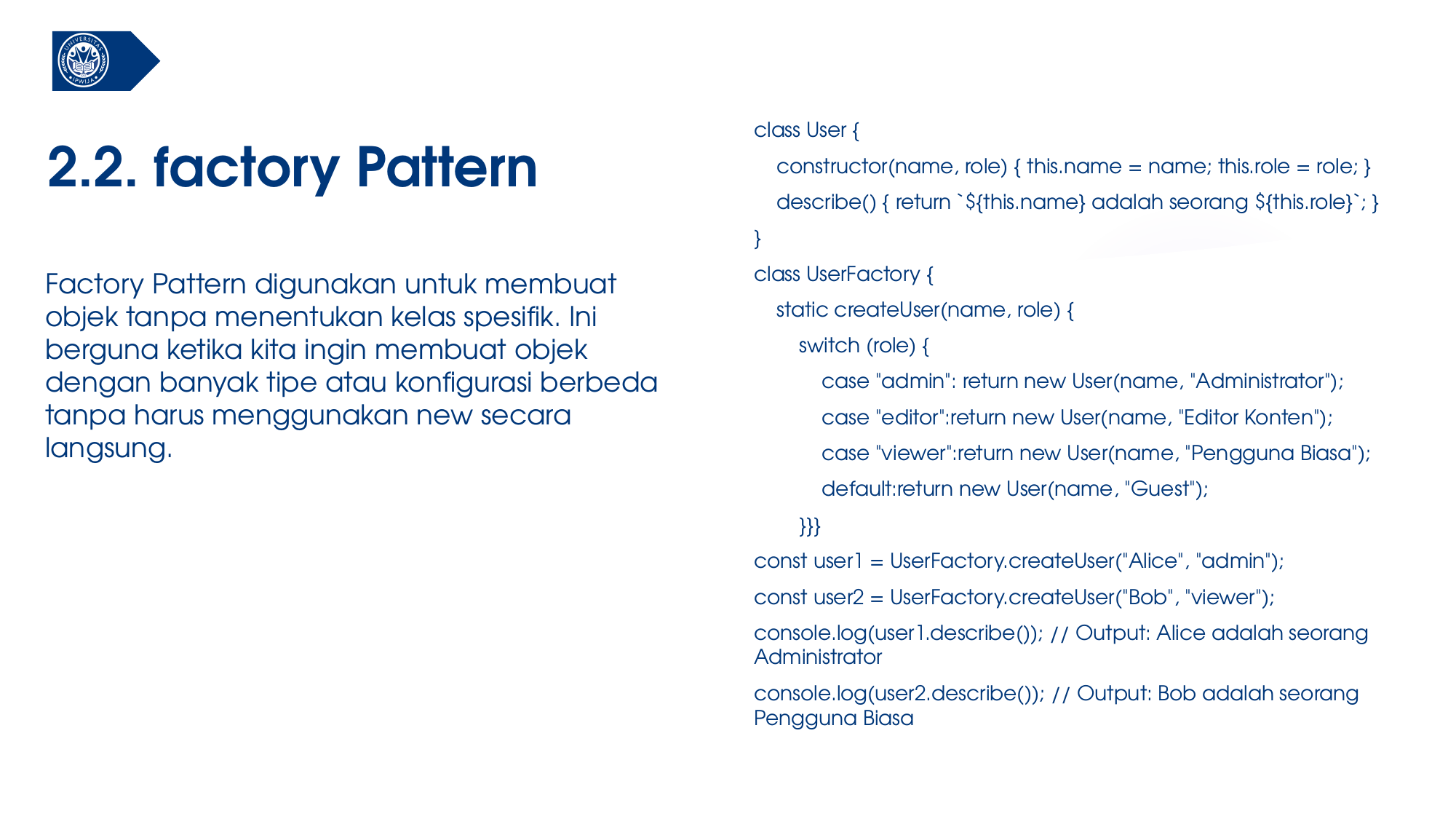

class User {
    constructor(name, role) { this.name = name; this.role = role; }
    describe() { return `${this.name} adalah seorang ${this.role}`; }
}
class UserFactory {
    static createUser(name, role) {
        switch (role) {
            case "admin": return new User(name, "Administrator");
            case "editor":return new User(name, "Editor Konten");
            case "viewer":return new User(name, "Pengguna Biasa");
            default:return new User(name, "Guest");
        }}}
const user1 = UserFactory.createUser("Alice", "admin");
const user2 = UserFactory.createUser("Bob", "viewer");
console.log(user1.describe()); // Output: Alice adalah seorang Administrator
console.log(user2.describe()); // Output: Bob adalah seorang Pengguna Biasa
# 2.2. factory Pattern
Factory Pattern digunakan untuk membuat objek tanpa menentukan kelas spesifik. Ini berguna ketika kita ingin membuat objek dengan banyak tipe atau konfigurasi berbeda tanpa harus menggunakan new secara langsung.